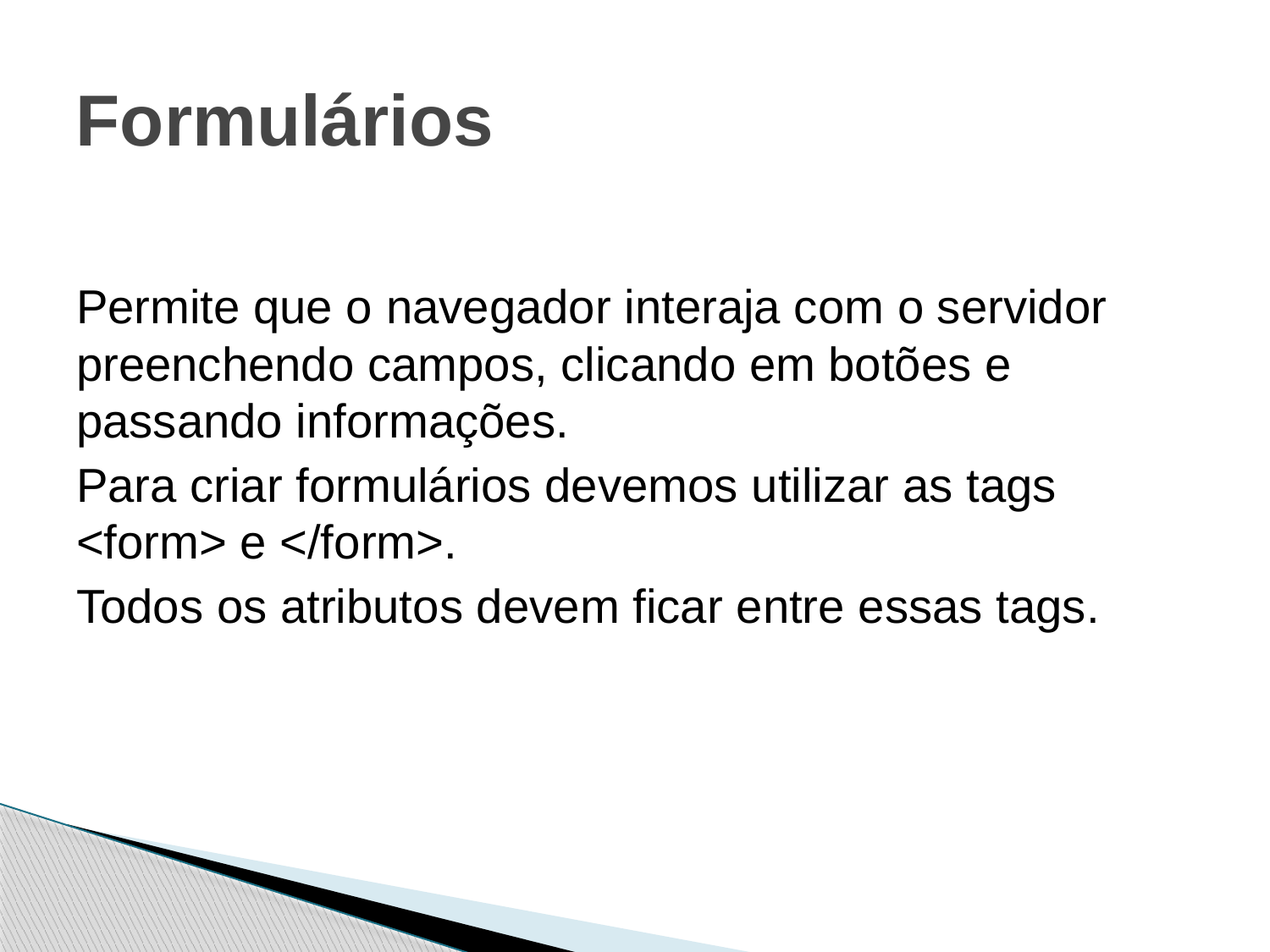

# Formulários

Permite que o navegador interaja com o servidor preenchendo campos, clicando em botões e passando informações.
Para criar formulários devemos utilizar as tags <form> e </form>.
Todos os atributos devem ficar entre essas tags.